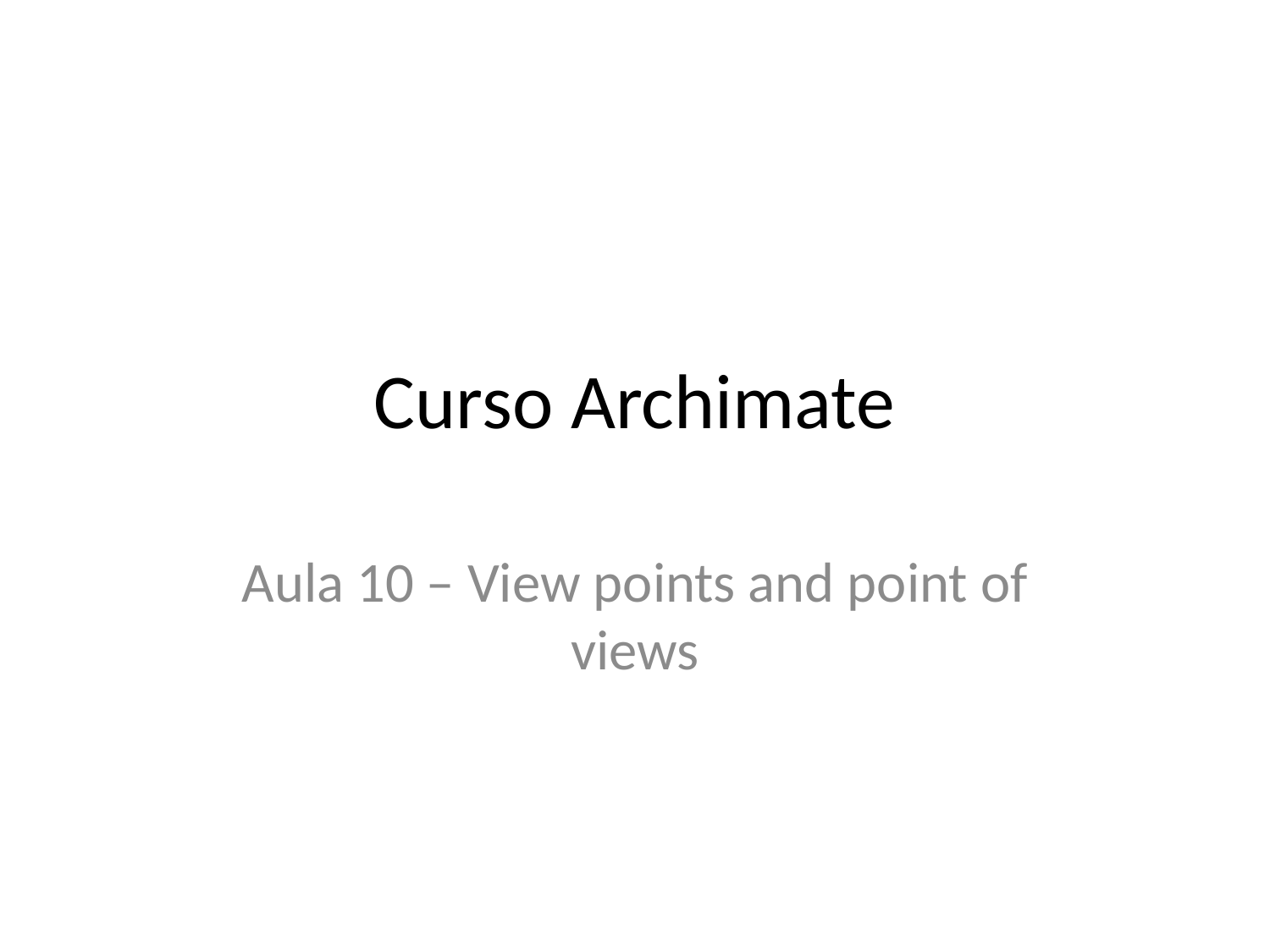

# Curso Archimate
Aula 10 – View points and point of views